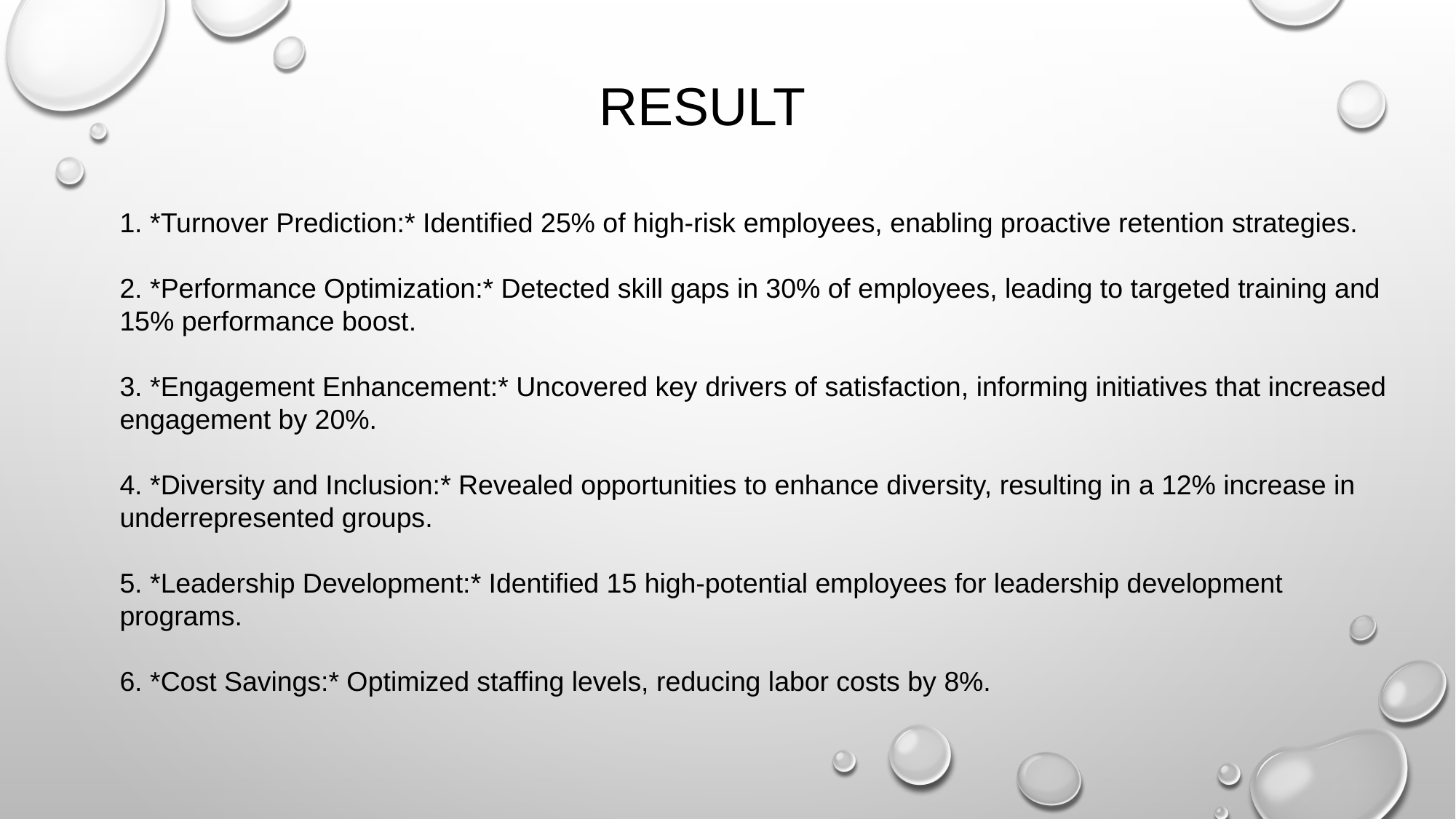

# Result

1. *Turnover Prediction:* Identified 25% of high-risk employees, enabling proactive retention strategies.

2. *Performance Optimization:* Detected skill gaps in 30% of employees, leading to targeted training and 15% performance boost.

3. *Engagement Enhancement:* Uncovered key drivers of satisfaction, informing initiatives that increased engagement by 20%.

4. *Diversity and Inclusion:* Revealed opportunities to enhance diversity, resulting in a 12% increase in underrepresented groups.

5. *Leadership Development:* Identified 15 high-potential employees for leadership development programs.

6. *Cost Savings:* Optimized staffing levels, reducing labor costs by 8%.